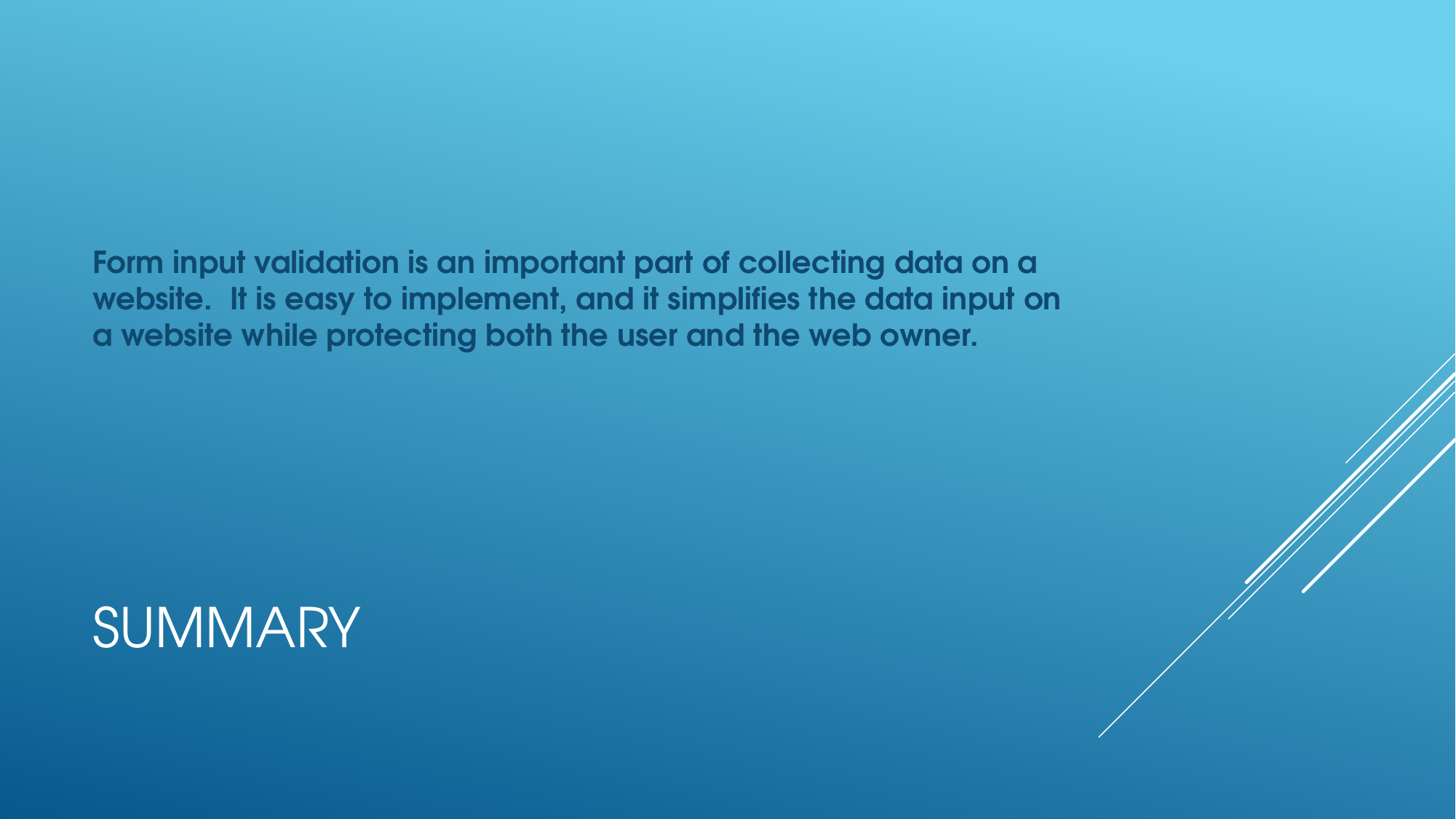

Form input validation is an important part of collecting data on a website.  It is easy to implement, and it simplifies the data input on a website while protecting both the user and the web owner.
# SUMMARY